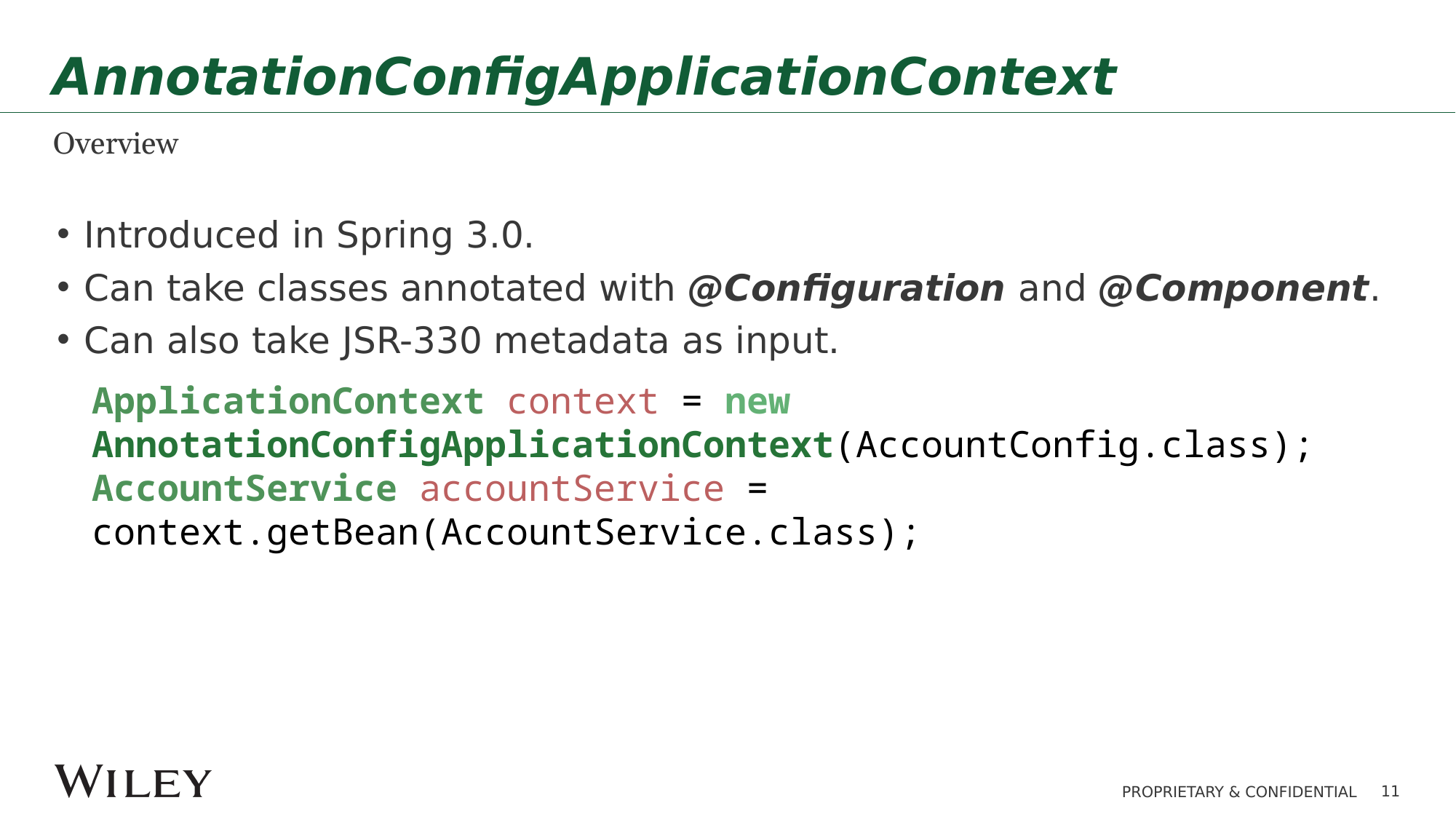

# AnnotationConfigApplicationContext
Overview
Introduced in Spring 3.0.
Can take classes annotated with @Configuration and @Component.
Can also take JSR-330 metadata as input.
ApplicationContext context = new AnnotationConfigApplicationContext(AccountConfig.class); AccountService accountService = context.getBean(AccountService.class);
11
PROPRIETARY & CONFIDENTIAL